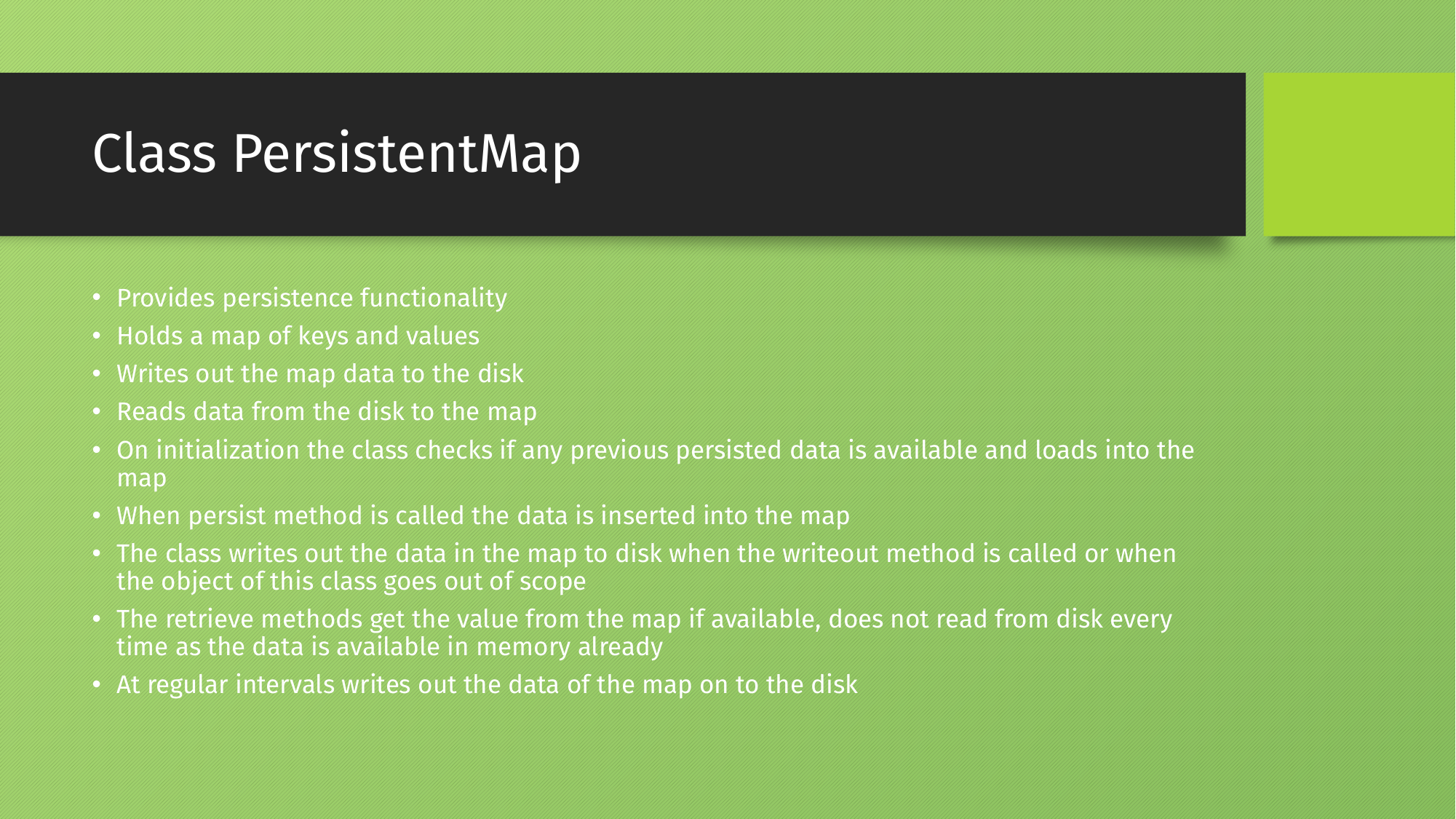

# Class PersistentMap
Provides persistence functionality
Holds a map of keys and values
Writes out the map data to the disk
Reads data from the disk to the map
On initialization the class checks if any previous persisted data is available and loads into the map
When persist method is called the data is inserted into the map
The class writes out the data in the map to disk when the writeout method is called or when the object of this class goes out of scope
The retrieve methods get the value from the map if available, does not read from disk every time as the data is available in memory already
At regular intervals writes out the data of the map on to the disk